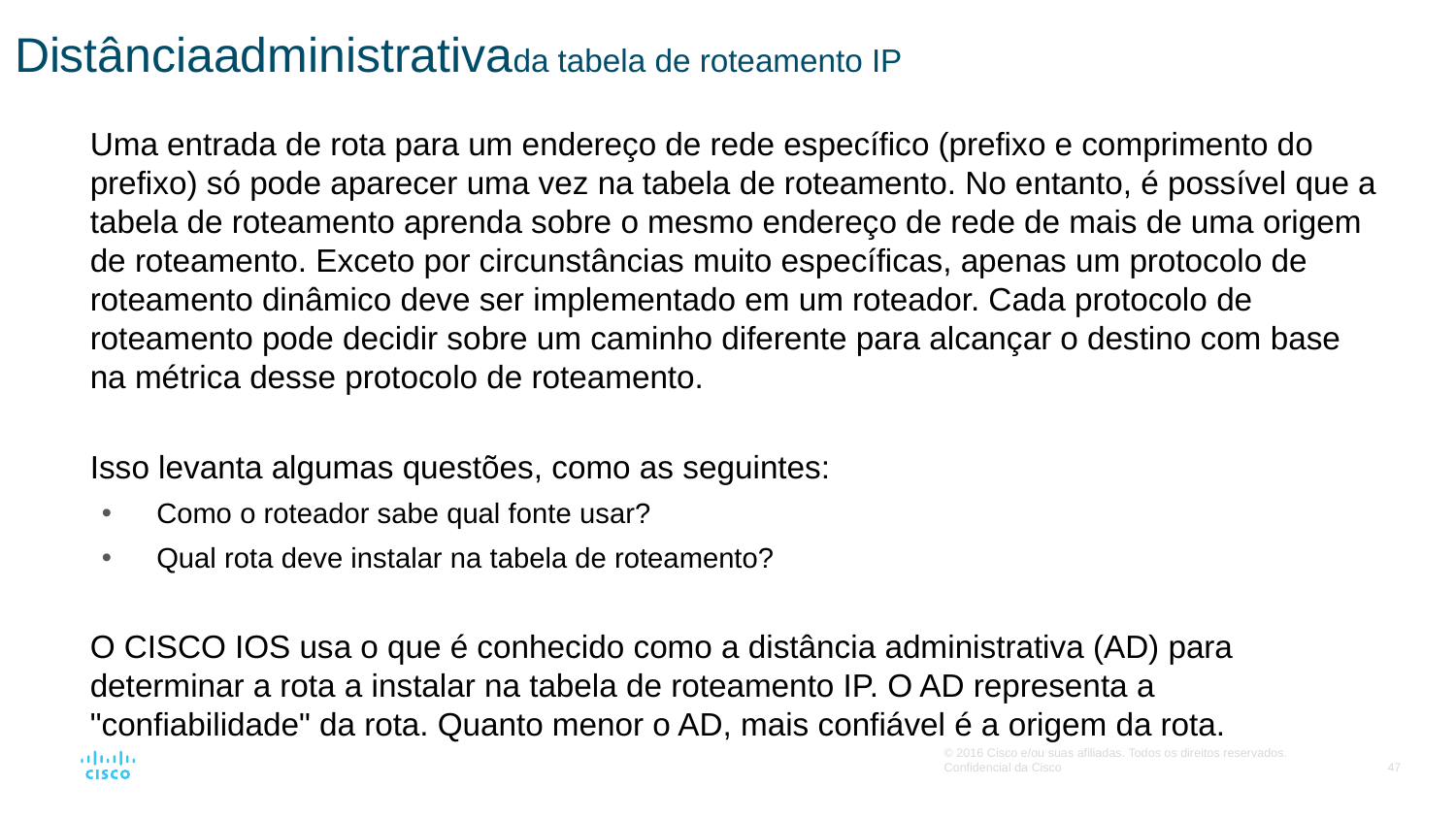

# Distânciaadministrativada tabela de roteamento IP
Uma entrada de rota para um endereço de rede específico (prefixo e comprimento do prefixo) só pode aparecer uma vez na tabela de roteamento. No entanto, é possível que a tabela de roteamento aprenda sobre o mesmo endereço de rede de mais de uma origem de roteamento. Exceto por circunstâncias muito específicas, apenas um protocolo de roteamento dinâmico deve ser implementado em um roteador. Cada protocolo de roteamento pode decidir sobre um caminho diferente para alcançar o destino com base na métrica desse protocolo de roteamento.

Isso levanta algumas questões, como as seguintes:
Como o roteador sabe qual fonte usar?
Qual rota deve instalar na tabela de roteamento?

O CISCO IOS usa o que é conhecido como a distância administrativa (AD) para determinar a rota a instalar na tabela de roteamento IP. O AD representa a "confiabilidade" da rota. Quanto menor o AD, mais confiável é a origem da rota.